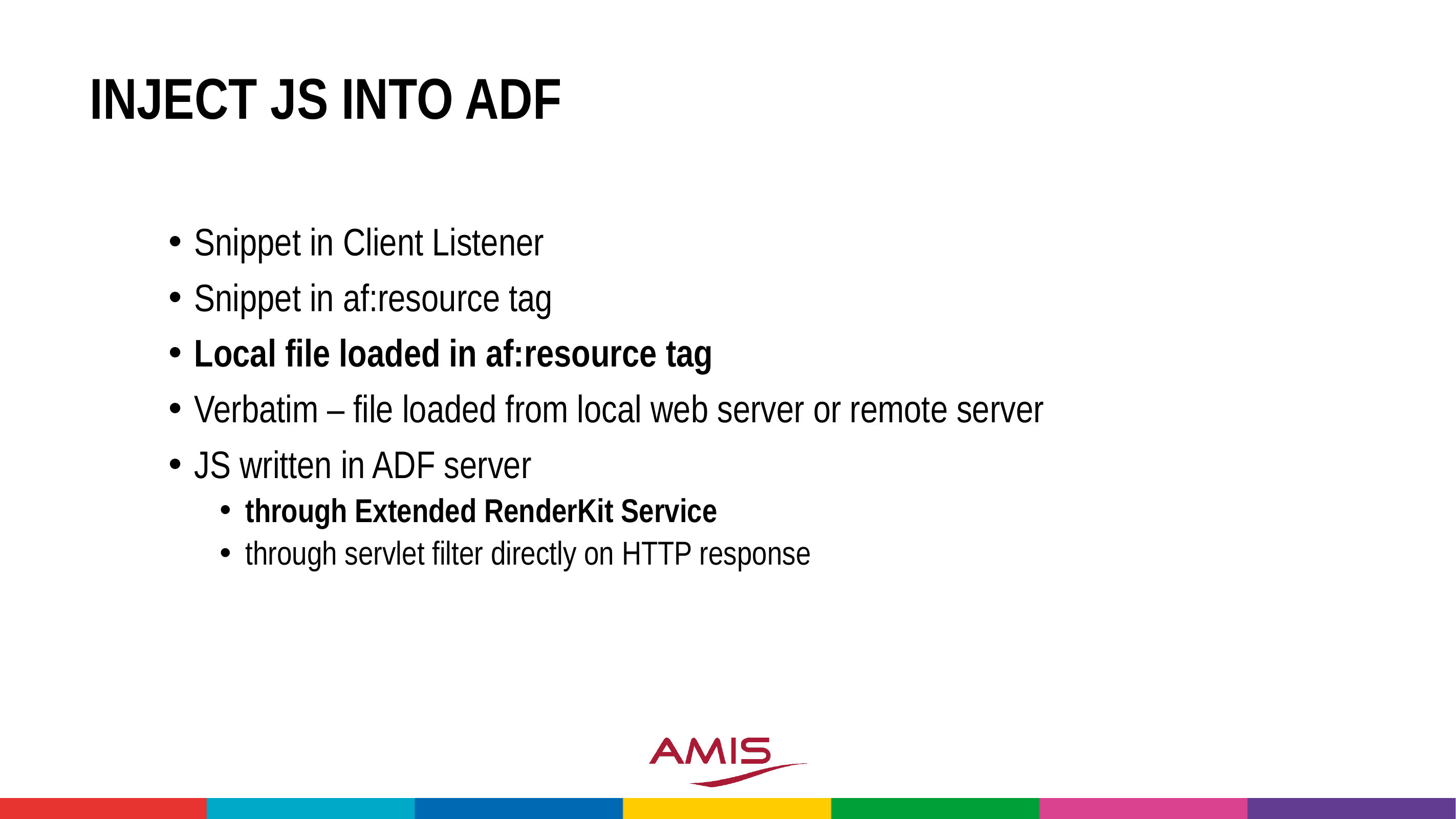

# Inject JS into ADF
Snippet in Client Listener
Snippet in af:resource tag
Local file loaded in af:resource tag
Verbatim – file loaded from local web server or remote server
JS written in ADF server
through Extended RenderKit Service
through servlet filter directly on HTTP response